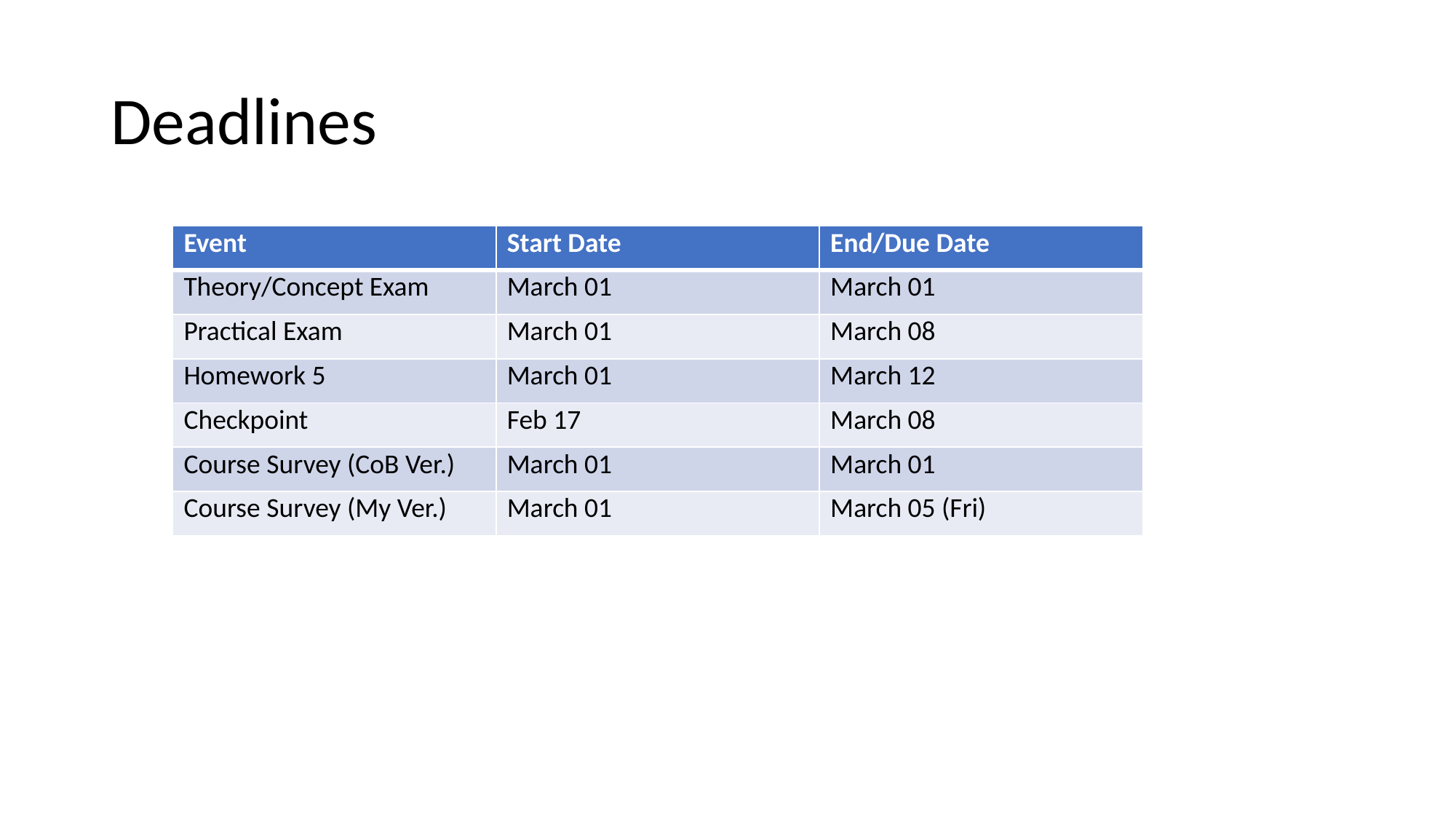

# Deadlines
| Event | Start Date | End/Due Date |
| --- | --- | --- |
| Theory/Concept Exam | March 01 | March 01 |
| Practical Exam | March 01 | March 08 |
| Homework 5 | March 01 | March 12 |
| Checkpoint | Feb 17 | March 08 |
| Course Survey (CoB Ver.) | March 01 | March 01 |
| Course Survey (My Ver.) | March 01 | March 05 (Fri) |